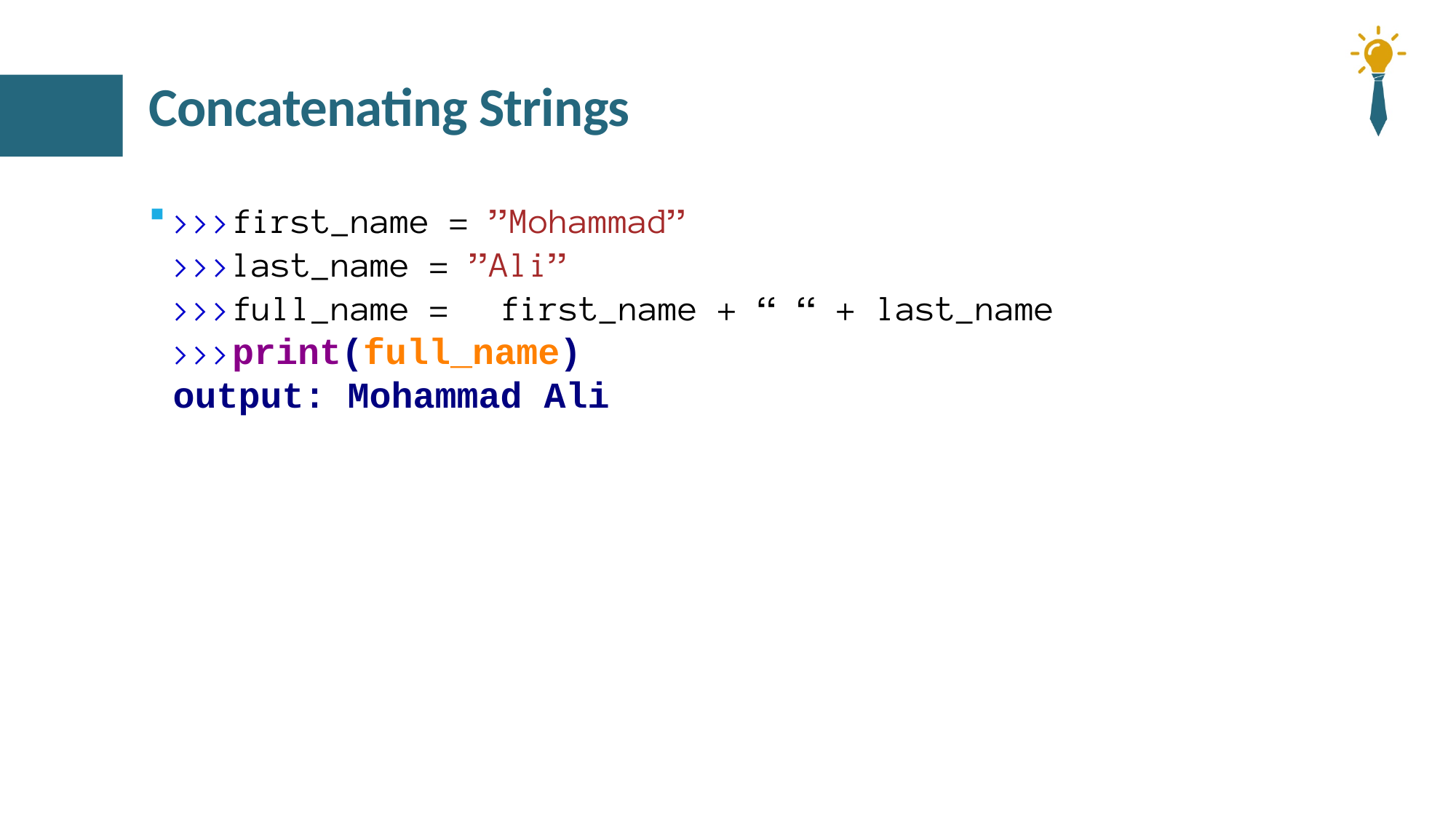

# Concatenating Strings
>>>first_name = ”Mohammad”
>>>last_name = ”Ali”
>>>full_name =	first_name + “ “ + last_name
>>>print(full_name)
output: Mohammad Ali